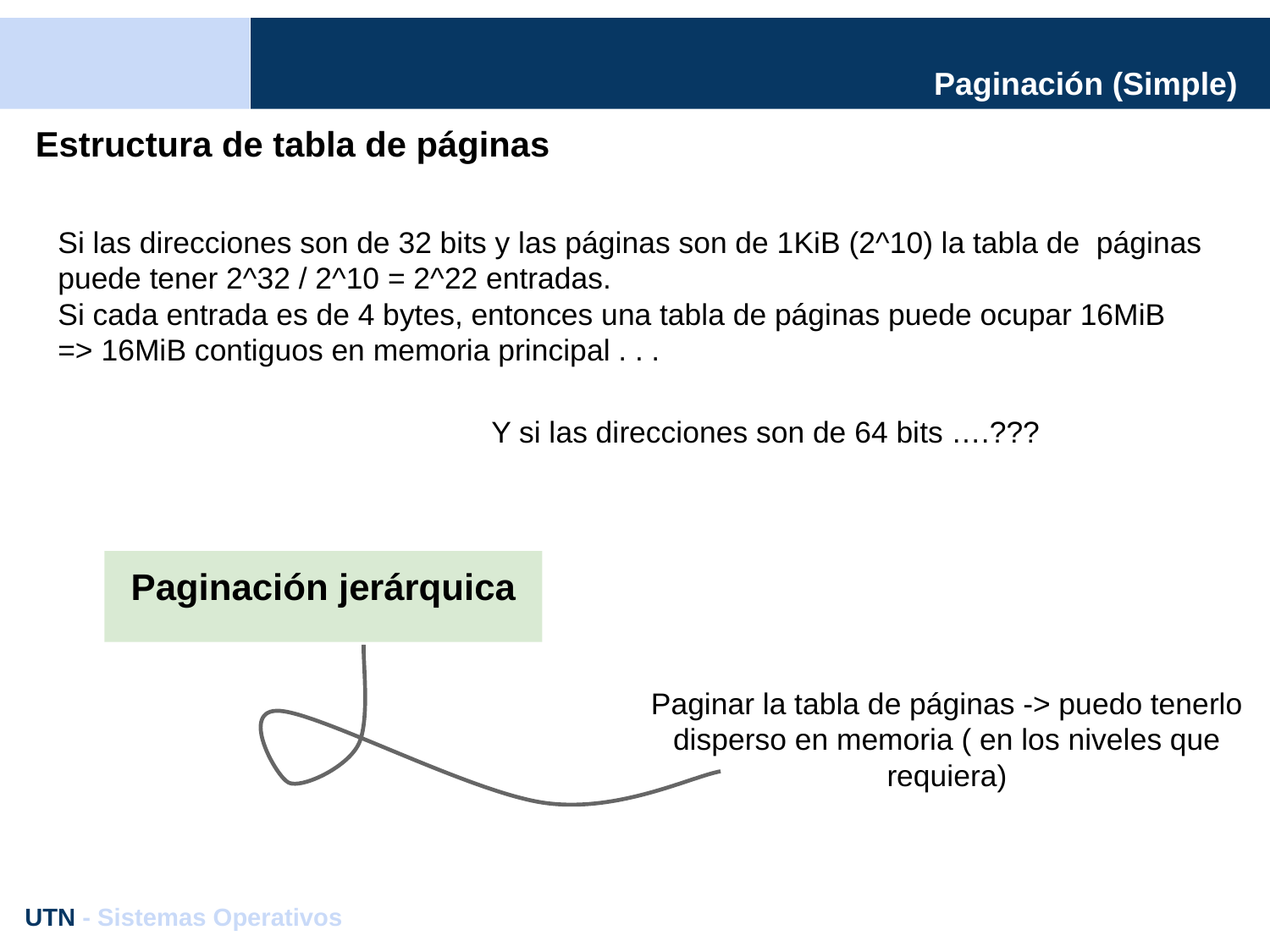

# Paginación (Simple)
Estructura de tabla de páginas
Si las direcciones son de 32 bits y las páginas son de 1KiB (2^10) la tabla de  páginas puede tener 2^32 / 2^10 = 2^22 entradas.
Si cada entrada es de 4 bytes, entonces una tabla de páginas puede ocupar 16MiB
=> 16MiB contiguos en memoria principal . . .

Y si las direcciones son de 64 bits ….???
Paginación jerárquica

Paginar la tabla de páginas -> puedo tenerlo disperso en memoria ( en los niveles que requiera)
UTN - Sistemas Operativos